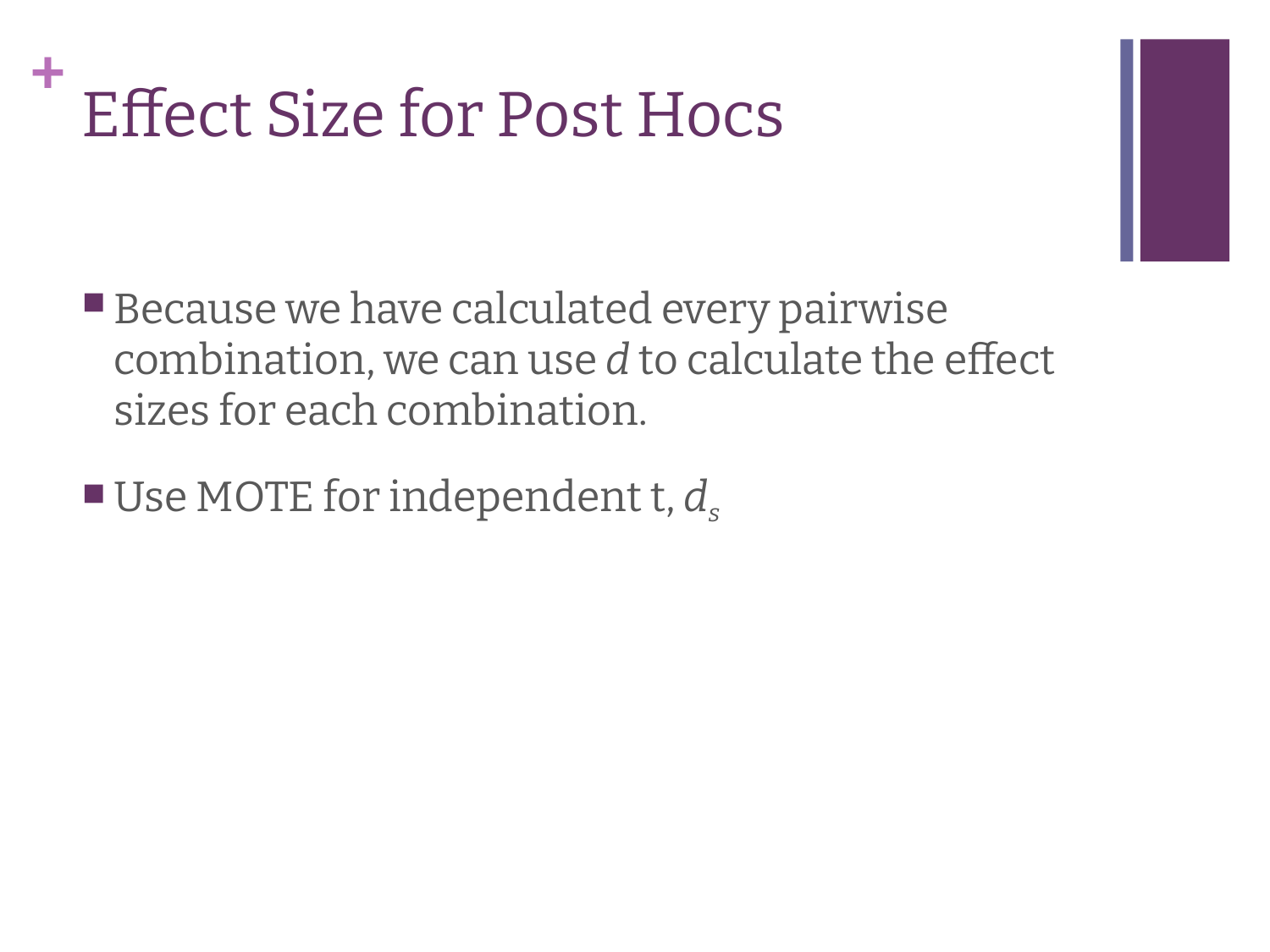

# Effect Size for Post Hocs
Because we have calculated every pairwise combination, we can use d to calculate the effect sizes for each combination.
Use MOTE for independent t, ds